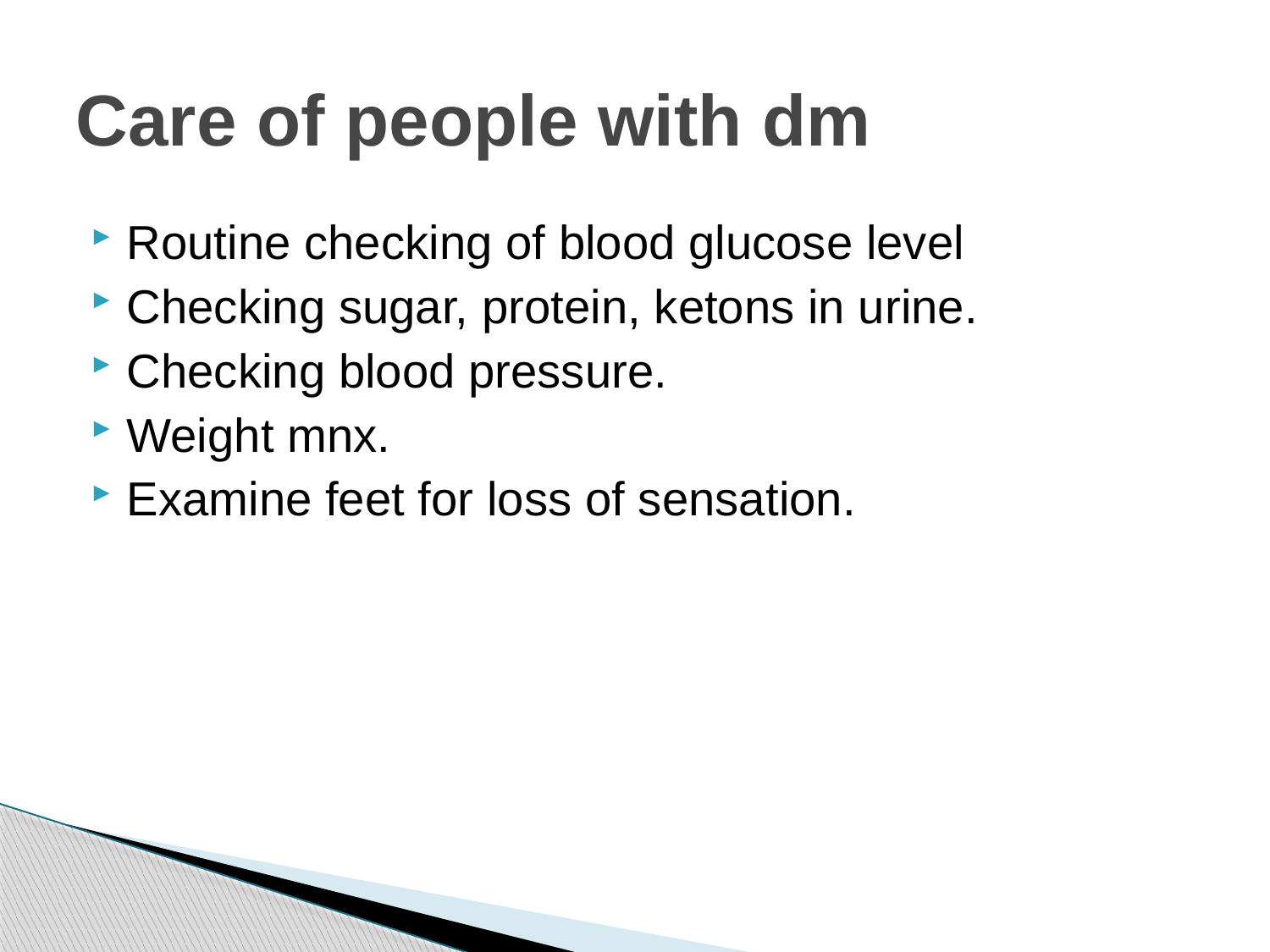

# Care of people with dm
Routine checking of blood glucose level
Checking sugar, protein, ketons in urine.
Checking blood pressure.
Weight mnx.
Examine feet for loss of sensation.